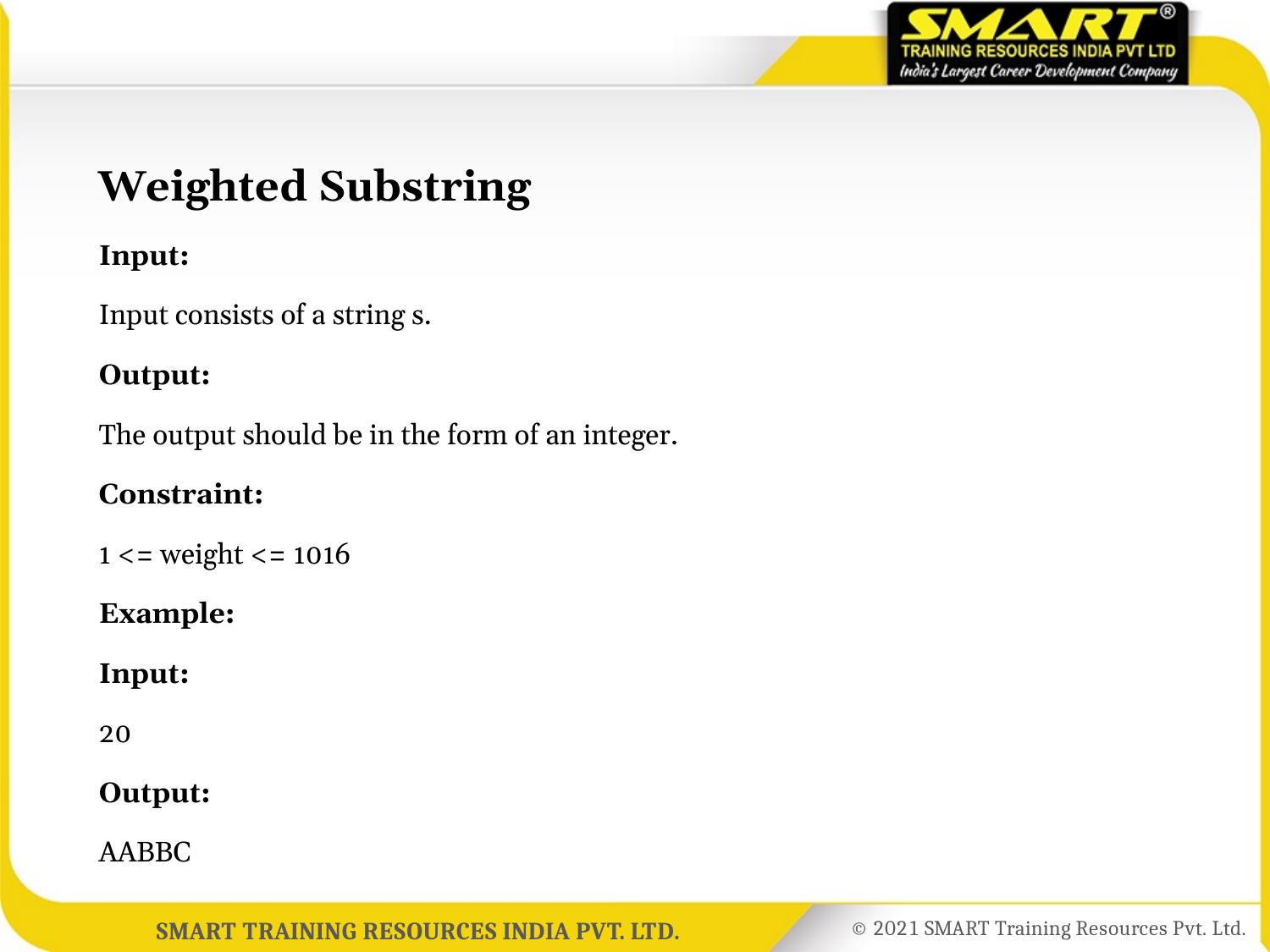

Weighted Substring
Input:
Input consists of a string s.
Output:
The output should be in the form of an integer.
Constraint:
1 <= weight <= 1016
Example:
Input:
20
Output:
AABBC